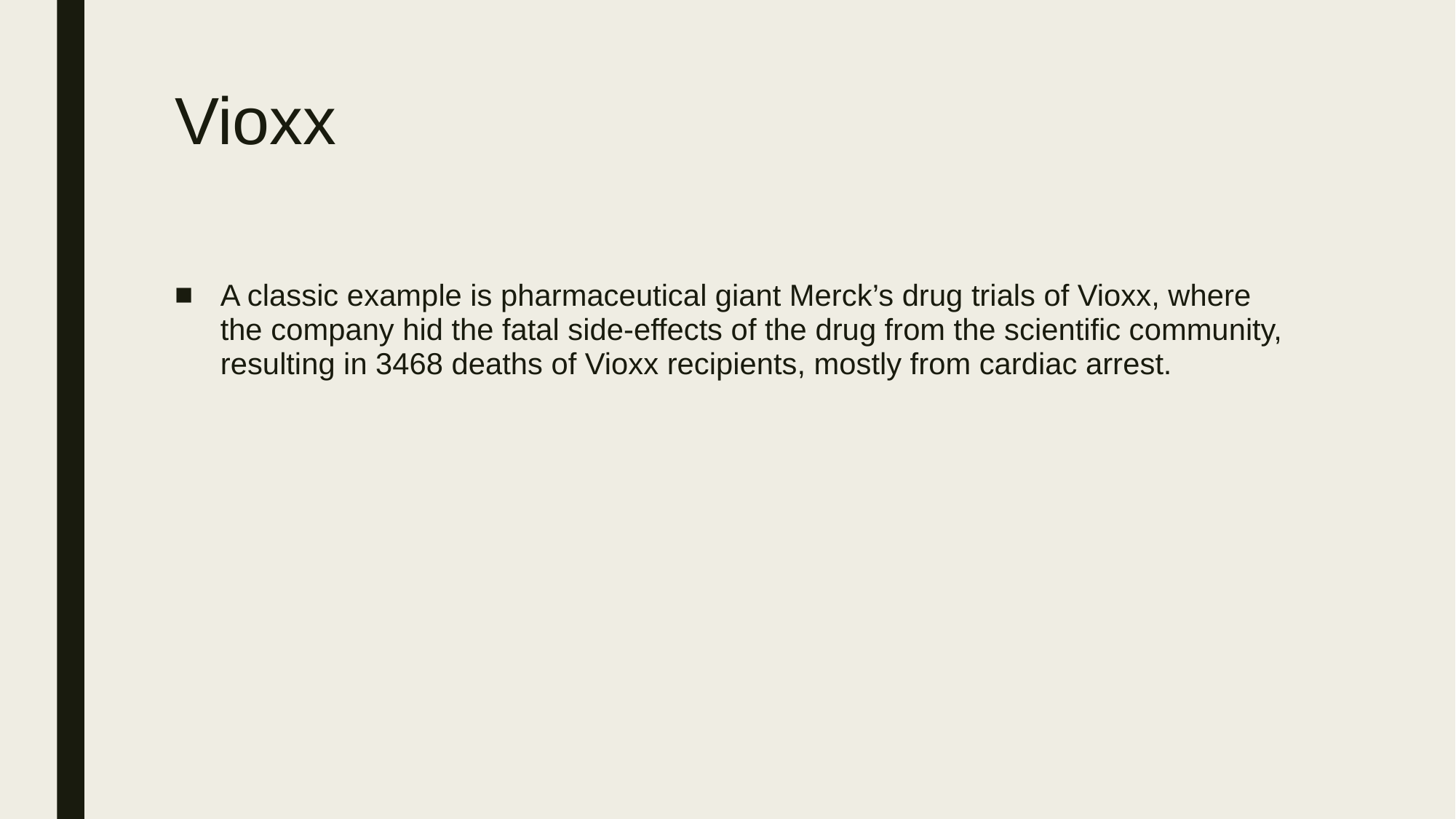

# Vioxx
A classic example is pharmaceutical giant Merck’s drug trials of Vioxx, where the company hid the fatal side-effects of the drug from the scientific community, resulting in 3468 deaths of Vioxx recipients, mostly from cardiac arrest.